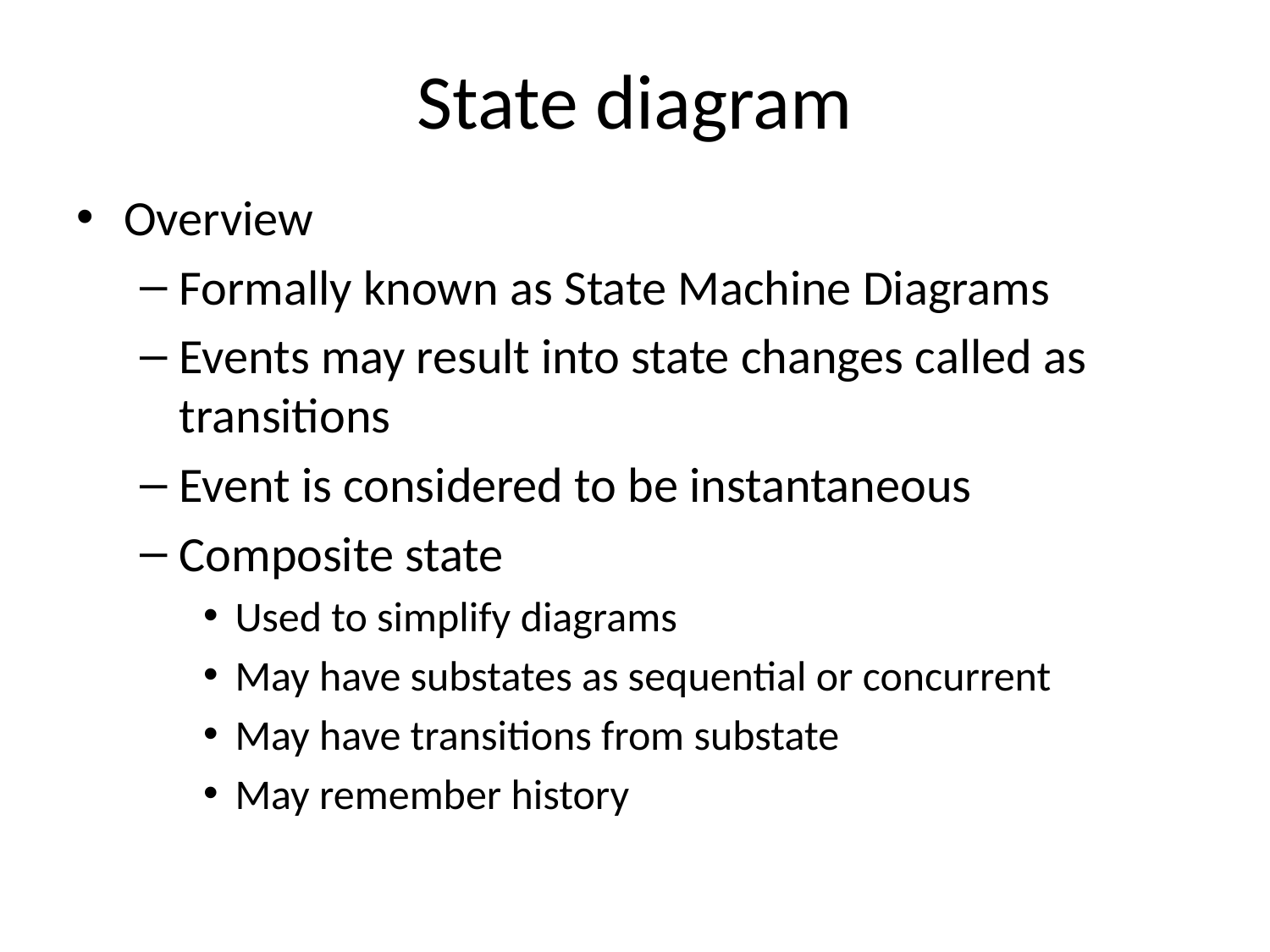

# State diagram
Overview
Formally known as State Machine Diagrams
Events may result into state changes called as transitions
Event is considered to be instantaneous
Composite state
Used to simplify diagrams
May have substates as sequential or concurrent
May have transitions from substate
May remember history